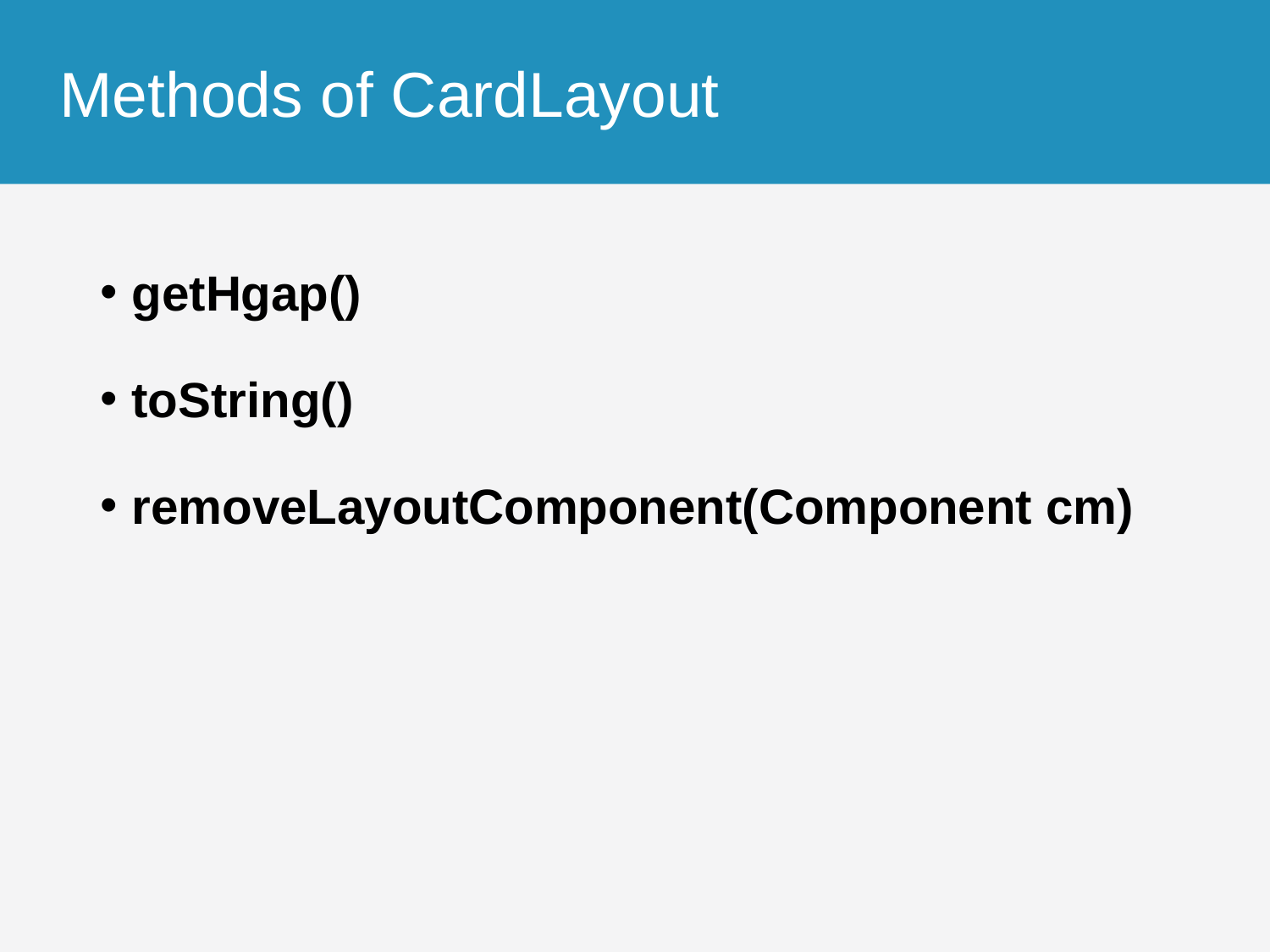

# Methods of CardLayout
getHgap()
toString()
removeLayoutComponent(Component cm)